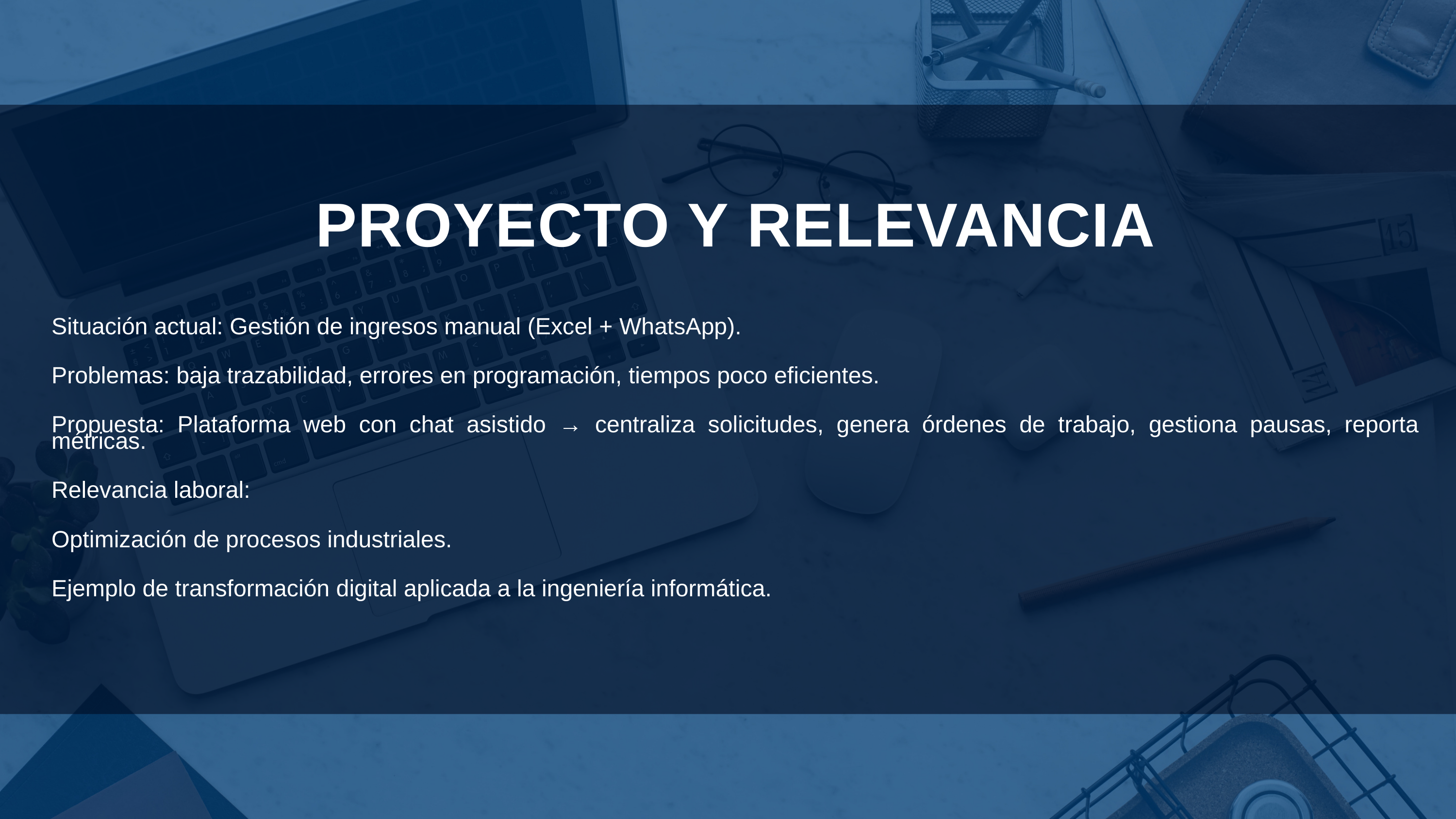

PROYECTO Y RELEVANCIA
Situación actual: Gestión de ingresos manual (Excel + WhatsApp).

Problemas: baja trazabilidad, errores en programación, tiempos poco eficientes.

Propuesta: Plataforma web con chat asistido → centraliza solicitudes, genera órdenes de trabajo, gestiona pausas, reporta métricas.

Relevancia laboral:

Optimización de procesos industriales.

Ejemplo de transformación digital aplicada a la ingeniería informática.